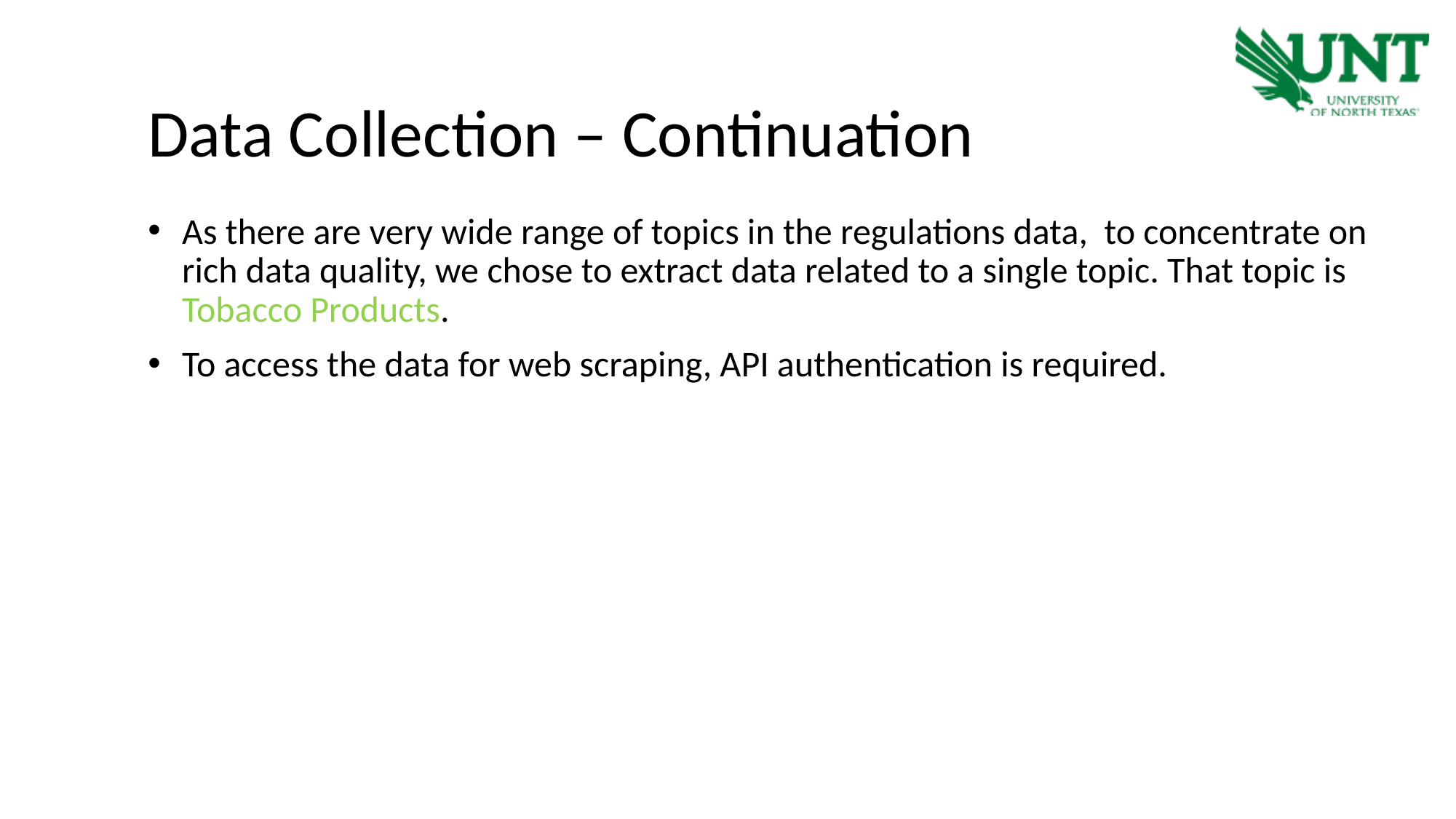

Data Collection – Continuation
As there are very wide range of topics in the regulations data,  to concentrate on rich data quality, we chose to extract data related to a single topic. That topic is Tobacco Products.
To access the data for web scraping, API authentication is required.